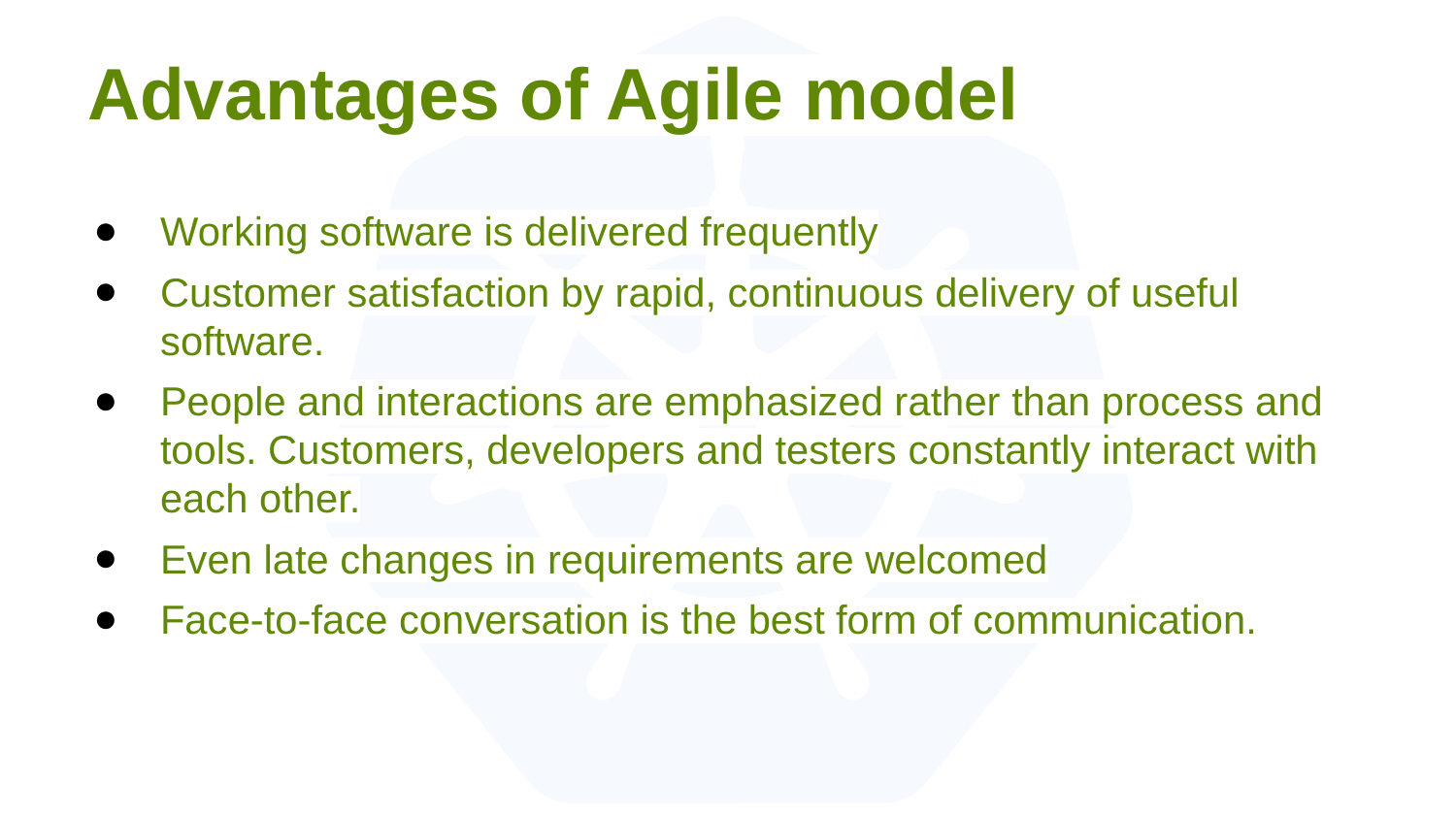

# Advantages of Agile model
Working software is delivered frequently
Customer satisfaction by rapid, continuous delivery of useful software.
People and interactions are emphasized rather than process and tools. Customers, developers and testers constantly interact with each other.
Even late changes in requirements are welcomed
Face-to-face conversation is the best form of communication.